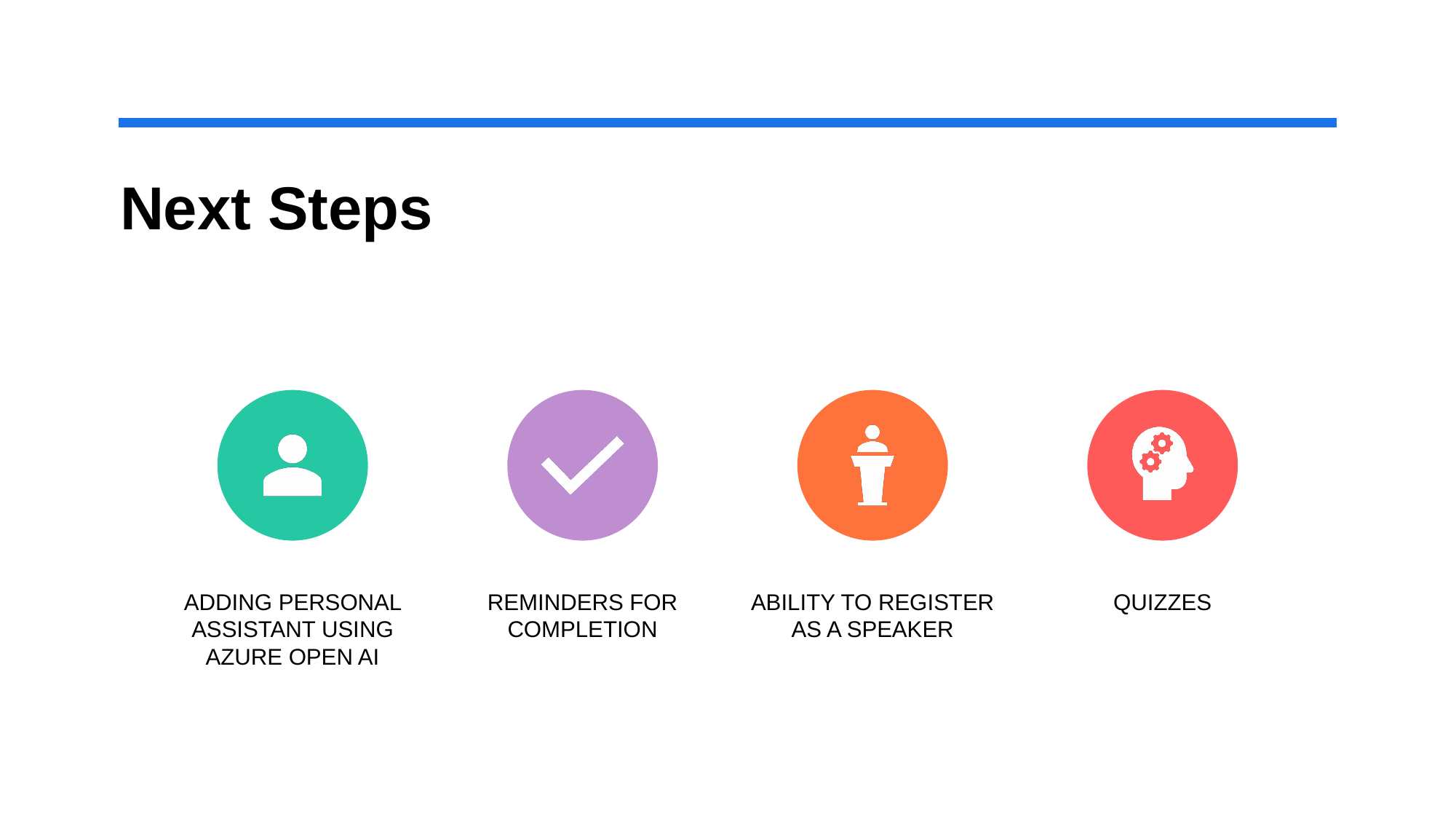

# Next Steps
Adding personal assistant using Azure Open AI
Reminders for completion
Ability to register as a speaker
Quizzes